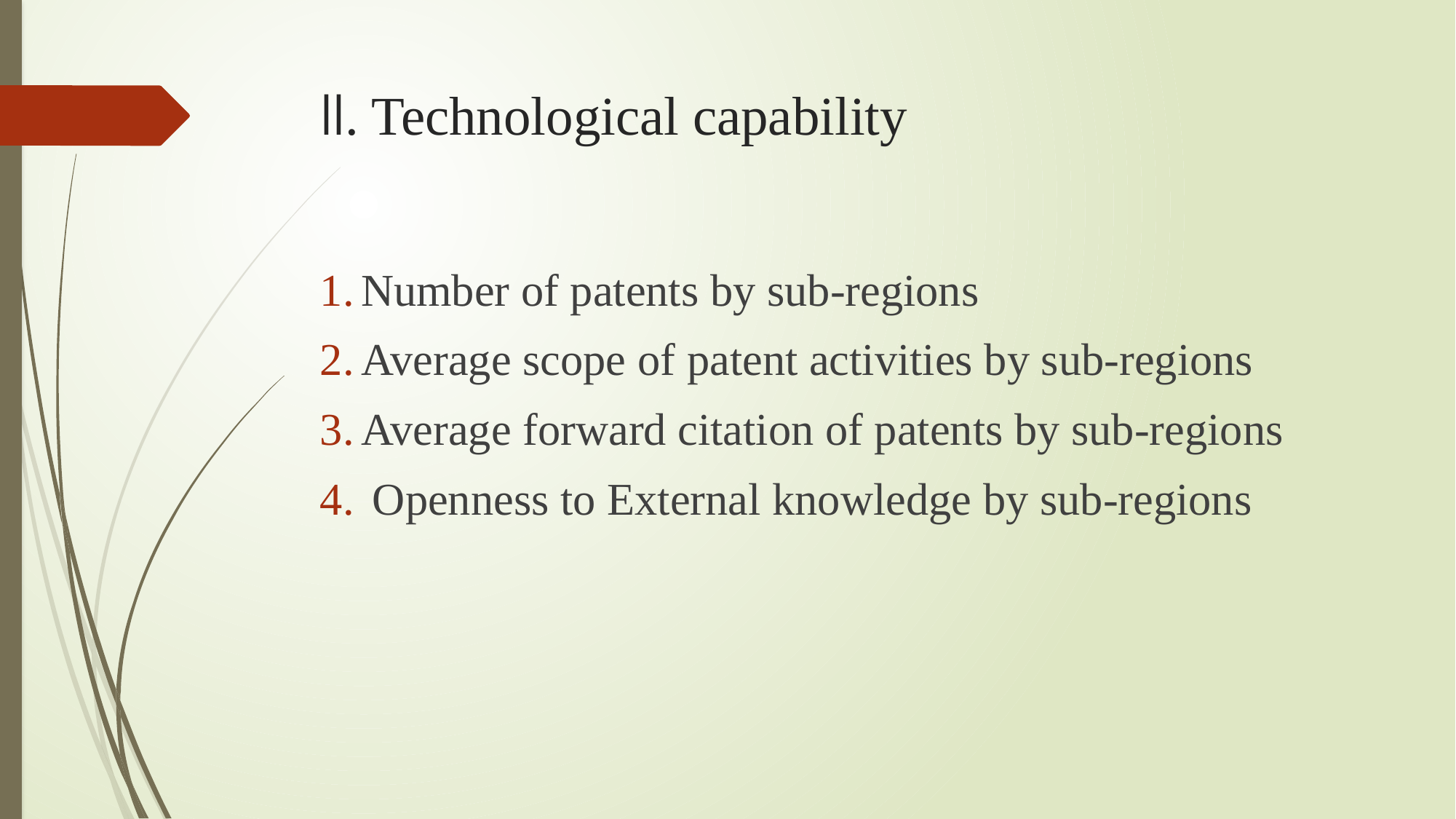

# II. Technological capability
Number of patents by sub-regions
Average scope of patent activities by sub-regions
Average forward citation of patents by sub-regions
 Openness to External knowledge by sub-regions